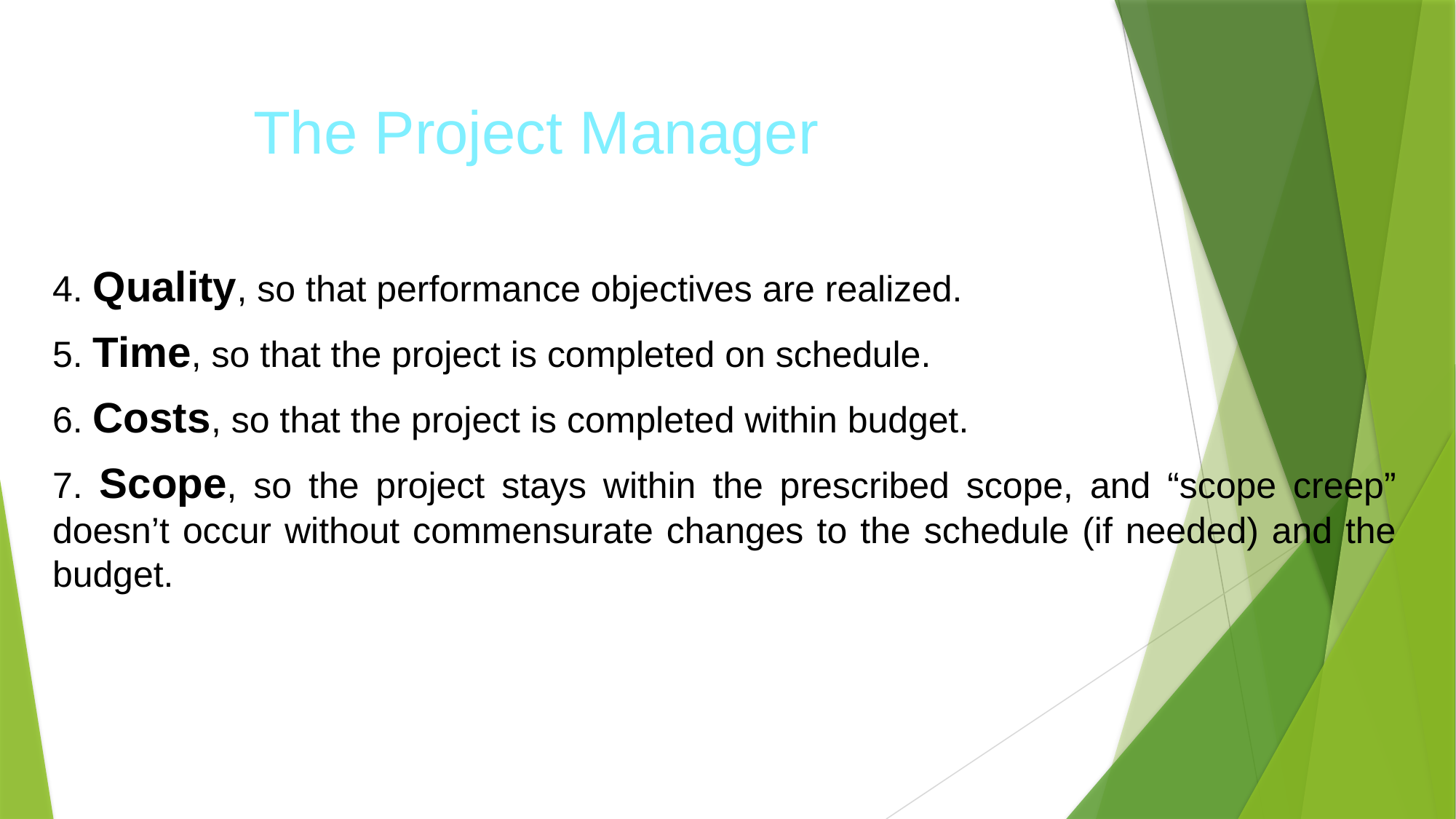

# The Project Manager
4. Quality, so that performance objectives are realized.

5. Time, so that the project is completed on schedule.

6. Costs, so that the project is completed within budget.

7. Scope, so the project stays within the prescribed scope, and “scope creep” doesn’t occur without commensurate changes to the schedule (if needed) and the budget.